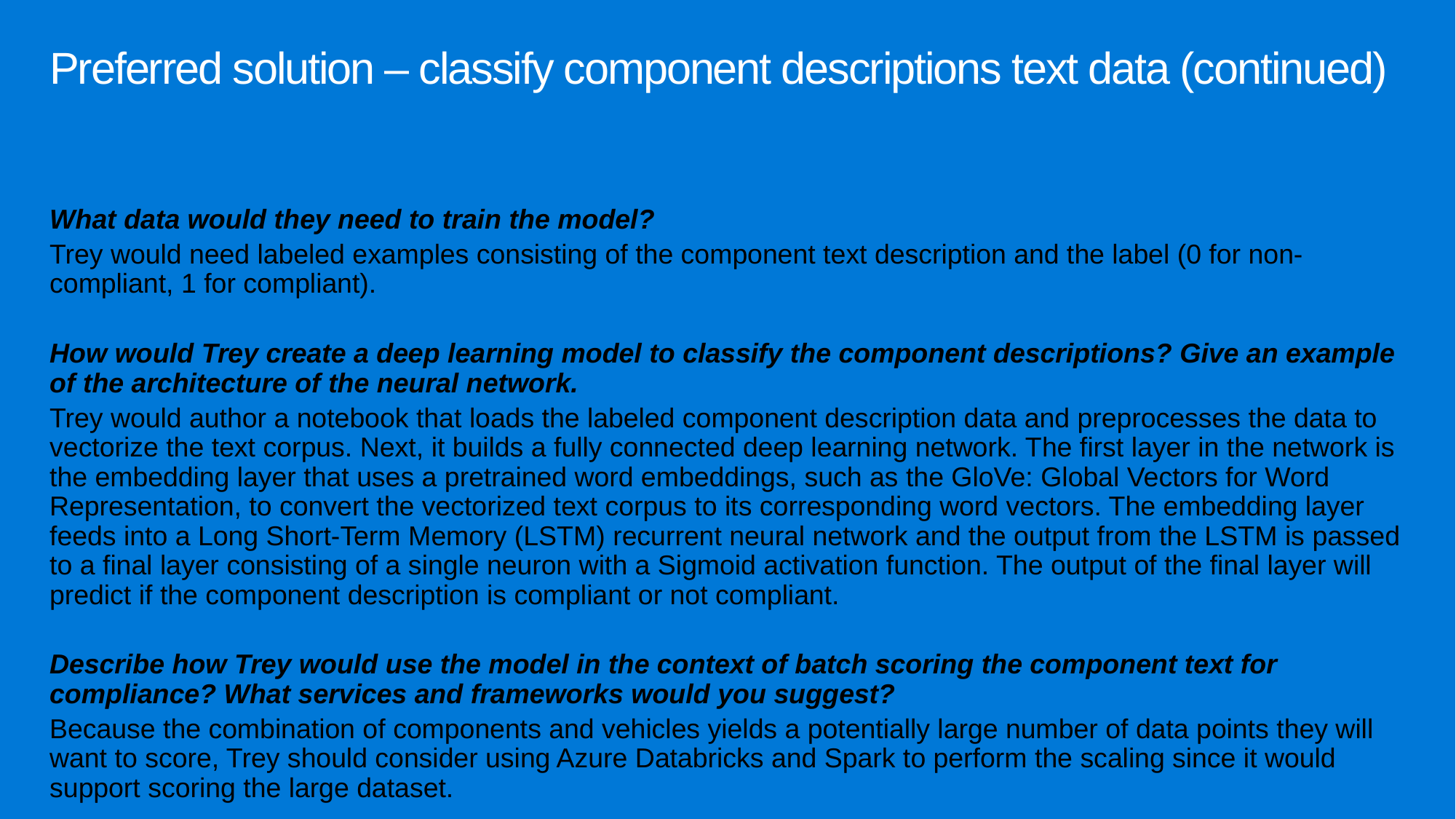

# Preferred solution – classify component descriptions text data (continued)
What data would they need to train the model?
Trey would need labeled examples consisting of the component text description and the label (0 for non-compliant, 1 for compliant).

How would Trey create a deep learning model to classify the component descriptions? Give an example of the architecture of the neural network.
Trey would author a notebook that loads the labeled component description data and preprocesses the data to vectorize the text corpus. Next, it builds a fully connected deep learning network. The first layer in the network is the embedding layer that uses a pretrained word embeddings, such as the GloVe: Global Vectors for Word Representation, to convert the vectorized text corpus to its corresponding word vectors. The embedding layer feeds into a Long Short-Term Memory (LSTM) recurrent neural network and the output from the LSTM is passed to a final layer consisting of a single neuron with a Sigmoid activation function. The output of the final layer will predict if the component description is compliant or not compliant.

Describe how Trey would use the model in the context of batch scoring the component text for compliance? What services and frameworks would you suggest?
Because the combination of components and vehicles yields a potentially large number of data points they will want to score, Trey should consider using Azure Databricks and Spark to perform the scaling since it would support scoring the large dataset.